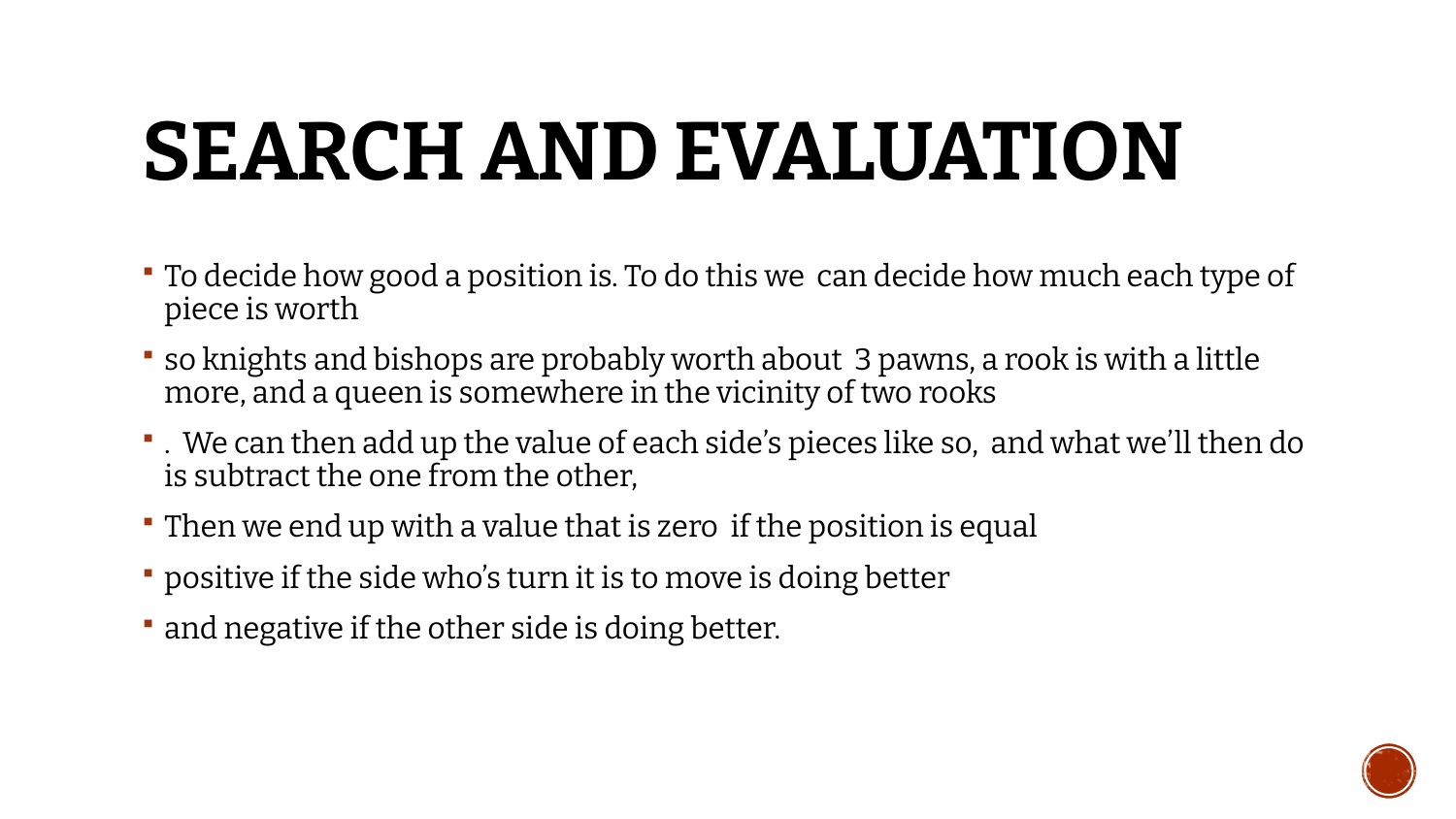

# Search And Evaluation
To decide how good a position is. To do this we  can decide how much each type of piece is worth
so knights and bishops are probably worth about  3 pawns, a rook is with a little more, and a queen is somewhere in the vicinity of two rooks
.  We can then add up the value of each side’s pieces like so,  and what we’ll then do is subtract the one from the other,
Then we end up with a value that is zero  if the position is equal
positive if the side who’s turn it is to move is doing better
and negative if the other side is doing better.